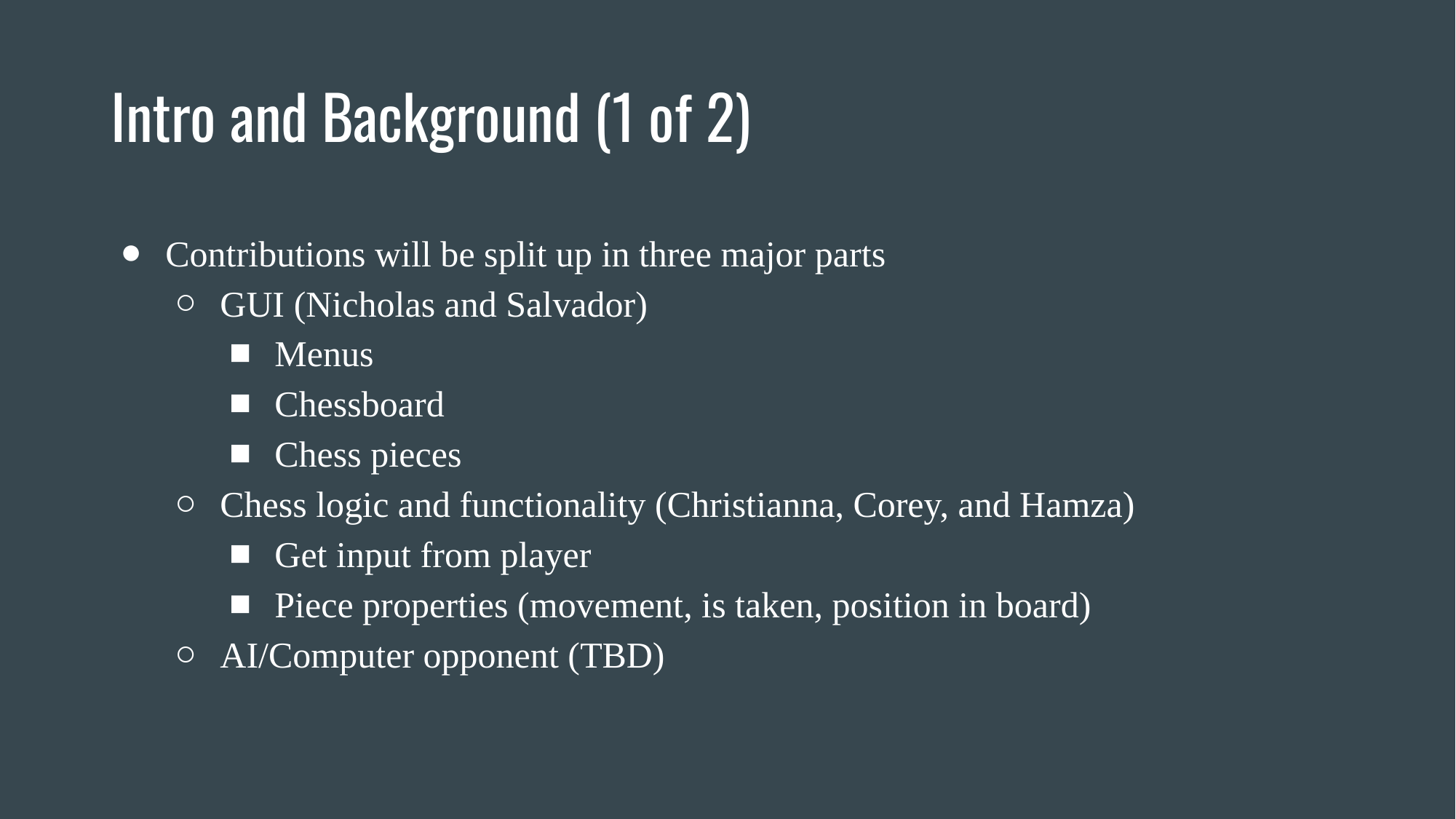

# Intro and Background (1 of 2)
Contributions will be split up in three major parts
GUI (Nicholas and Salvador)
Menus
Chessboard
Chess pieces
Chess logic and functionality (Christianna, Corey, and Hamza)
Get input from player
Piece properties (movement, is taken, position in board)
AI/Computer opponent (TBD)